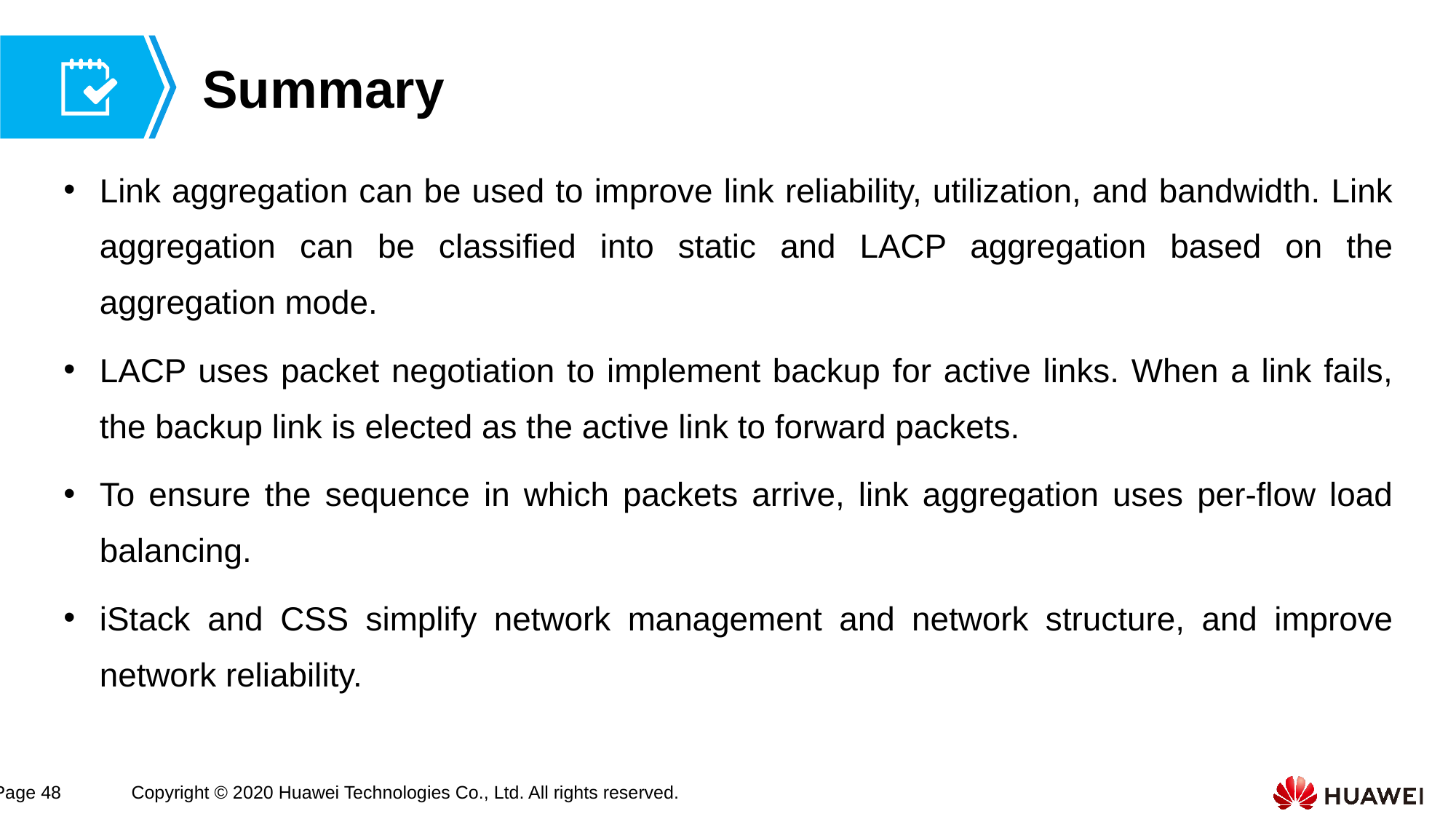

Link aggregation can be used to improve link reliability, utilization, and bandwidth. Link aggregation can be classified into static and LACP aggregation based on the aggregation mode.
LACP uses packet negotiation to implement backup for active links. When a link fails, the backup link is elected as the active link to forward packets.
To ensure the sequence in which packets arrive, link aggregation uses per-flow load balancing.
iStack and CSS simplify network management and network structure, and improve network reliability.